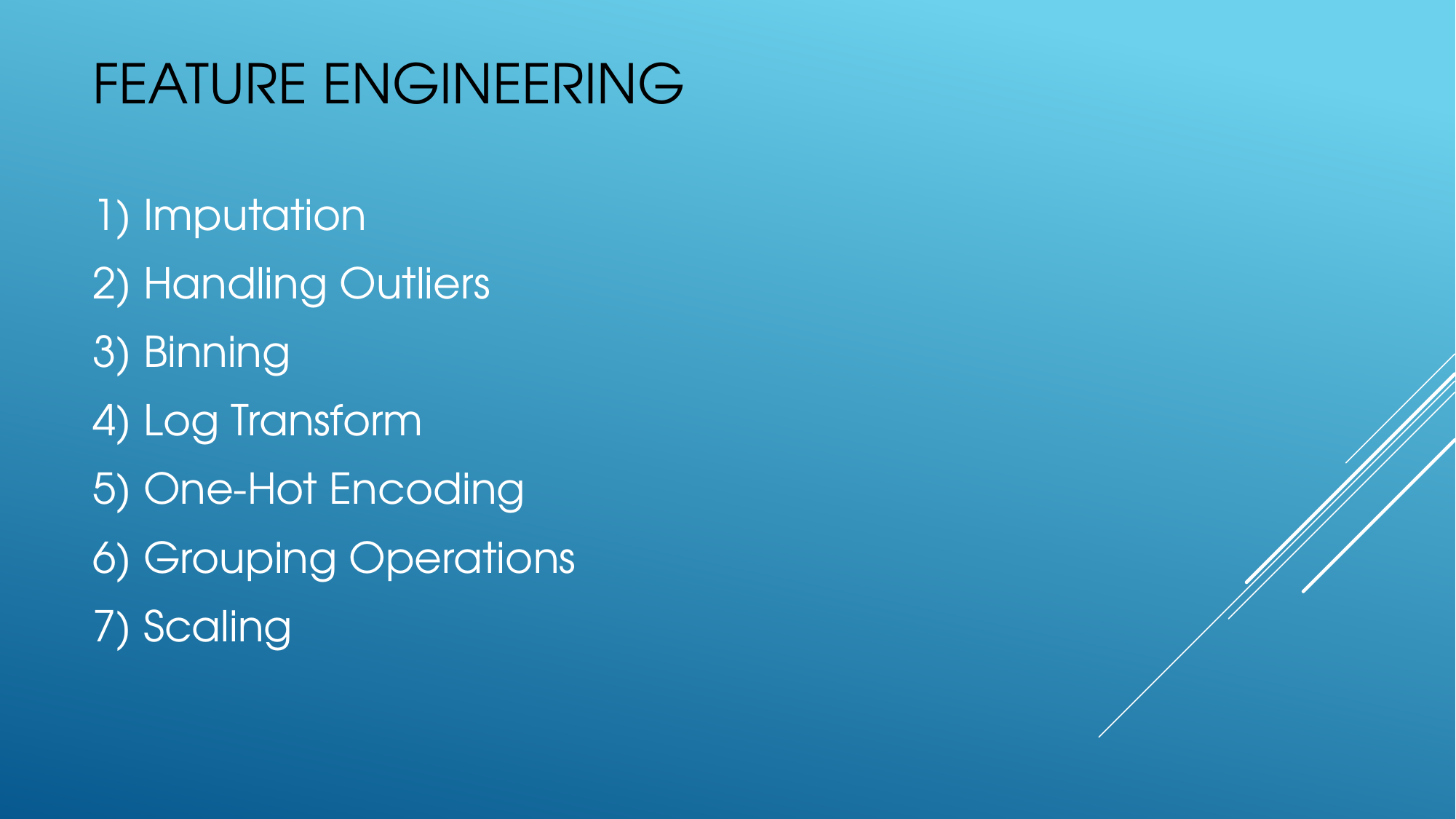

# FEATURE ENGINEERING
1) Imputation
2) Handling Outliers
3) Binning
4) Log Transform
5) One-Hot Encoding
6) Grouping Operations
7) Scaling